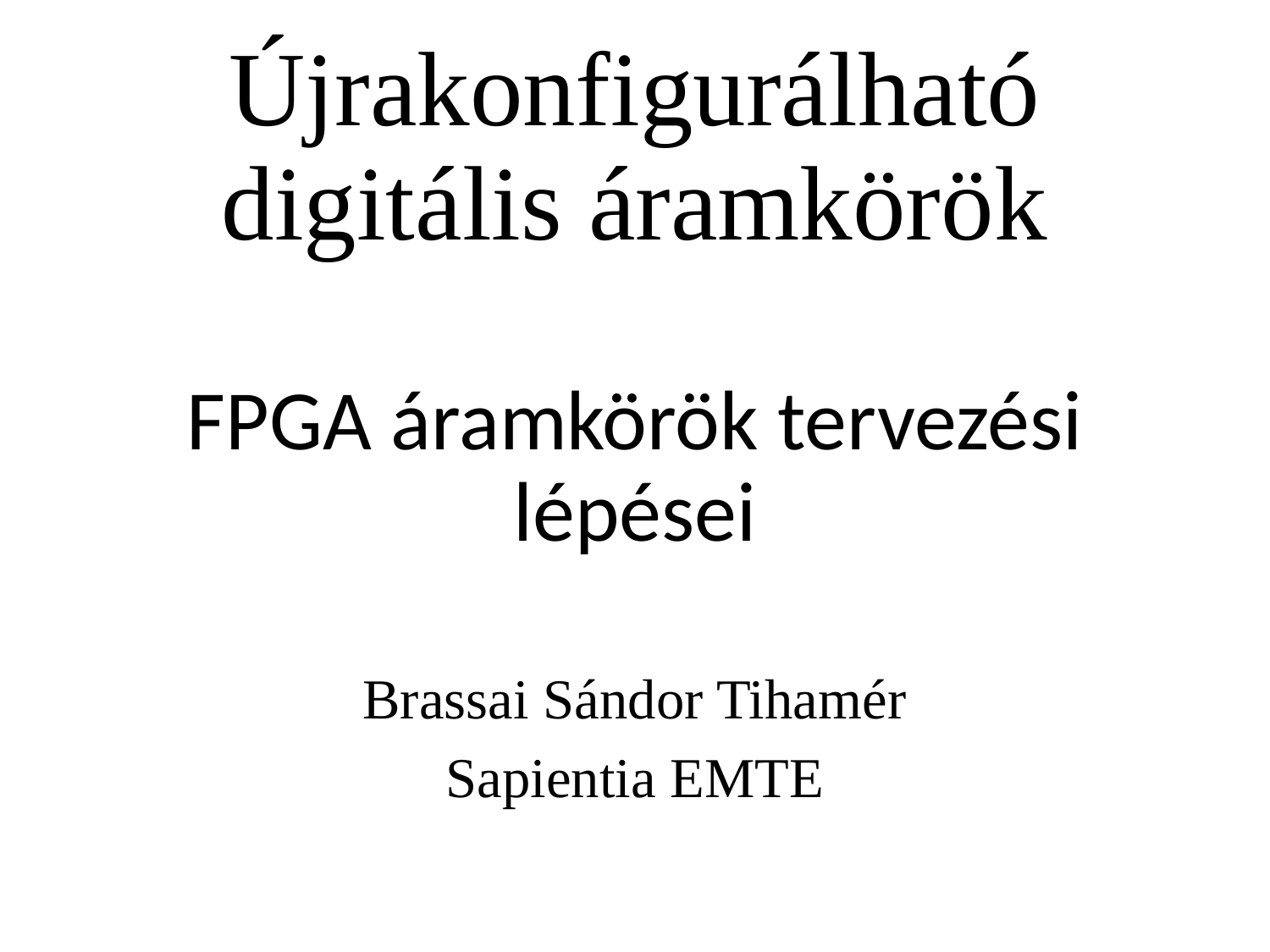

# Újrakonfigurálható digitális áramkörök FPGA áramkörök tervezési lépései
Brassai Sándor Tihamér
Sapientia EMTE